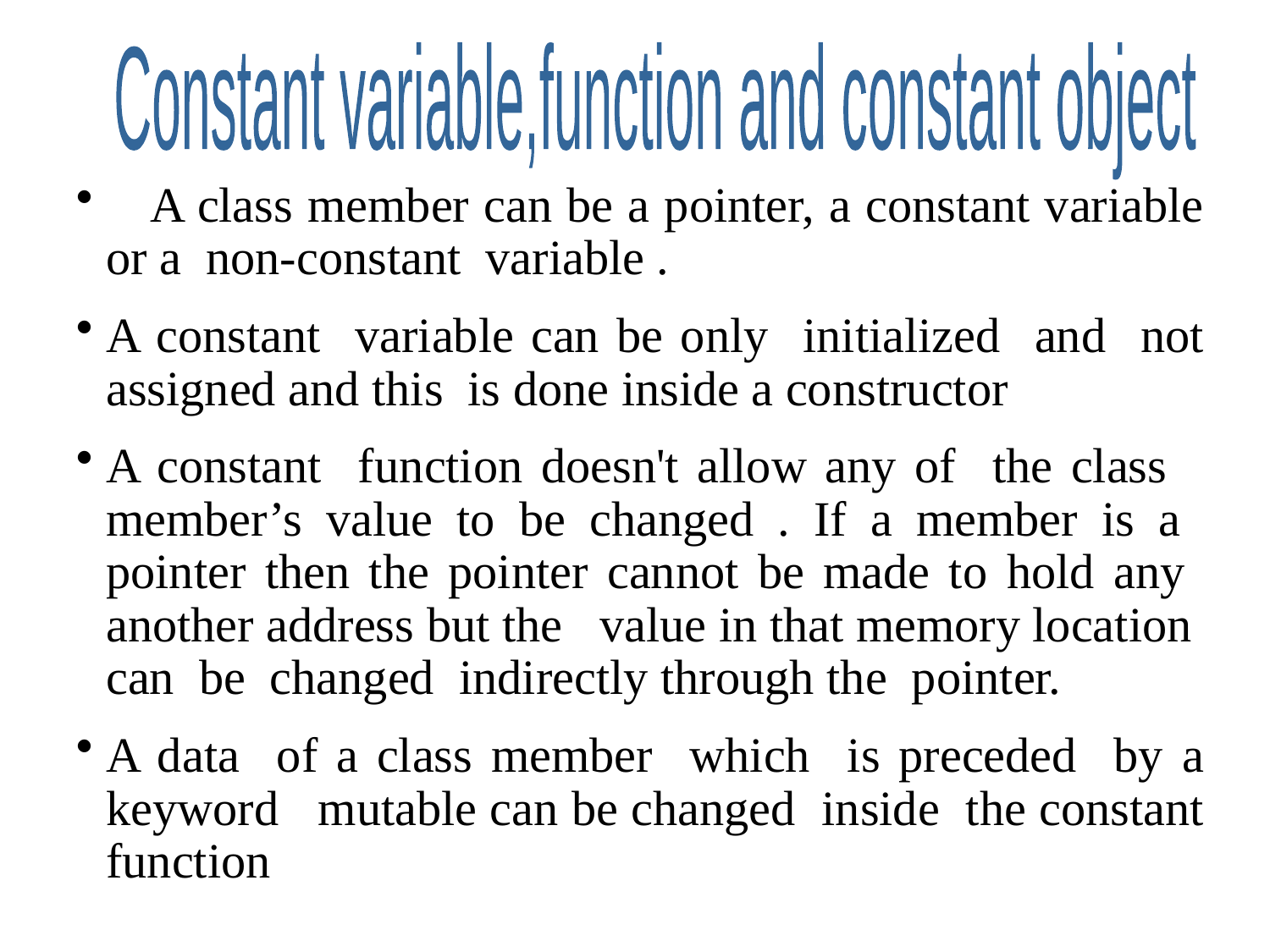

Constant variable,function and constant object
   A class member can be a pointer, a constant variable or a  non-constant  variable .
A constant  variable can be only  initialized  and  not assigned and this  is done inside a constructor
A constant  function doesn't allow any of  the class   member’s value to be changed . If a member is a  pointer then the pointer cannot be made to hold any  another address but the   value in that memory location  can  be  changed  indirectly through the  pointer.
A data  of a class member  which  is preceded  by a keyword   mutable can be changed  inside  the constant function